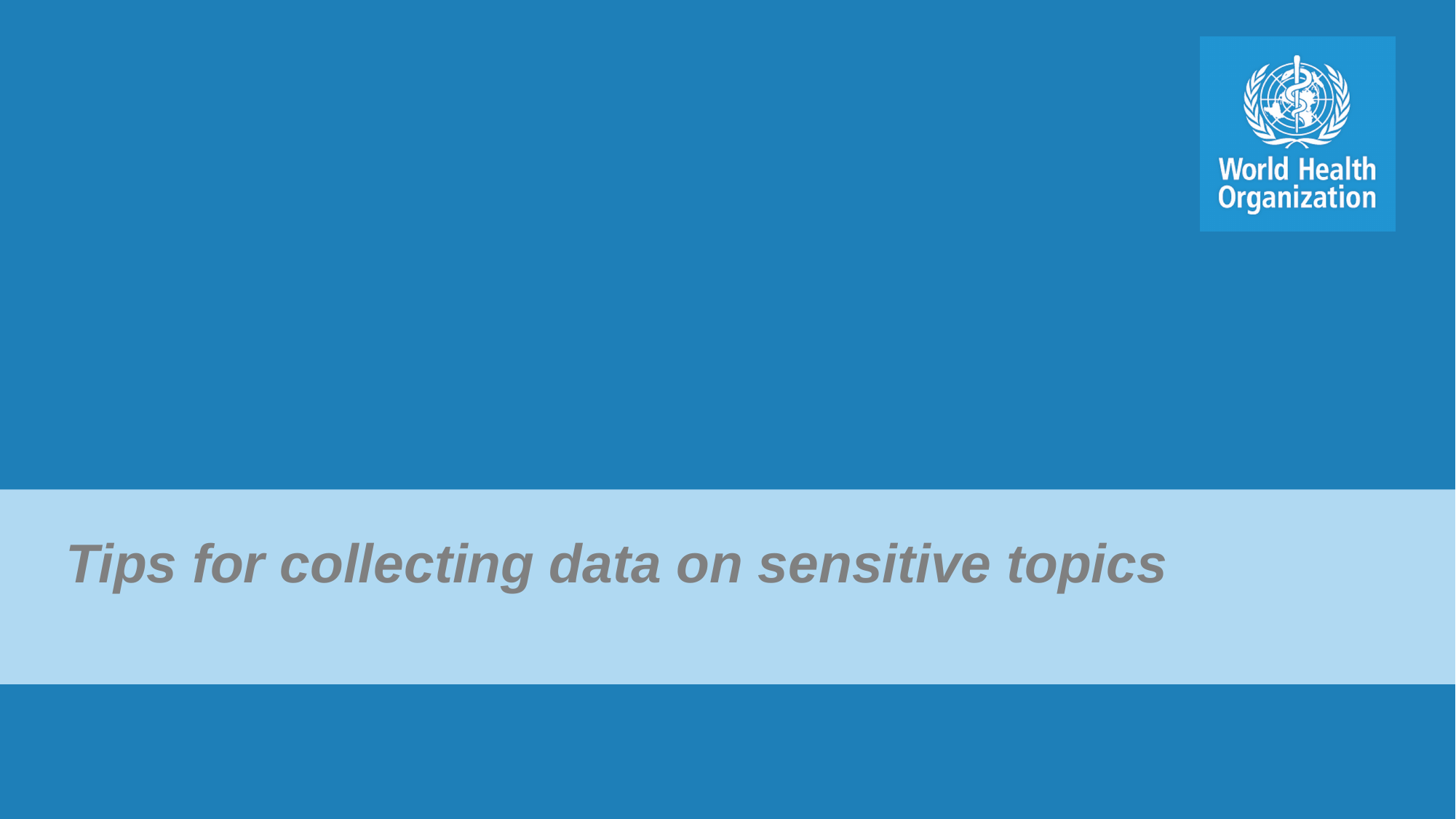

Tips for collecting data on sensitive topics